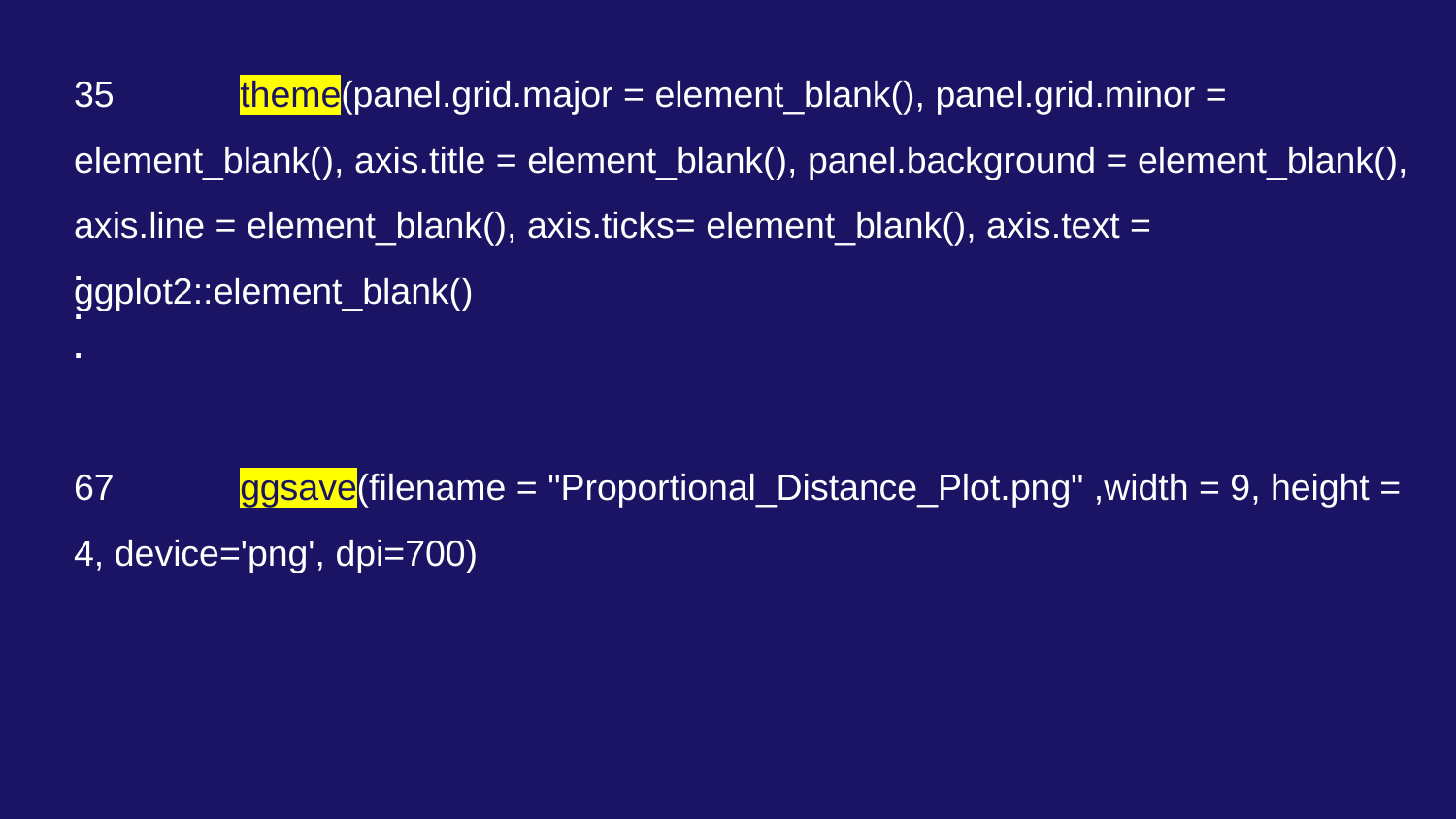

35	  theme(panel.grid.major = element_blank(), panel.grid.minor = element_blank(), axis.title = element_blank(), panel.background = element_blank(), axis.line = element_blank(), axis.ticks= element_blank(), axis.text = ggplot2::element_blank()

67	  ggsave(filename = "Proportional_Distance_Plot.png" ,width = 9, height = 4, device='png', dpi=700)
.
.
.